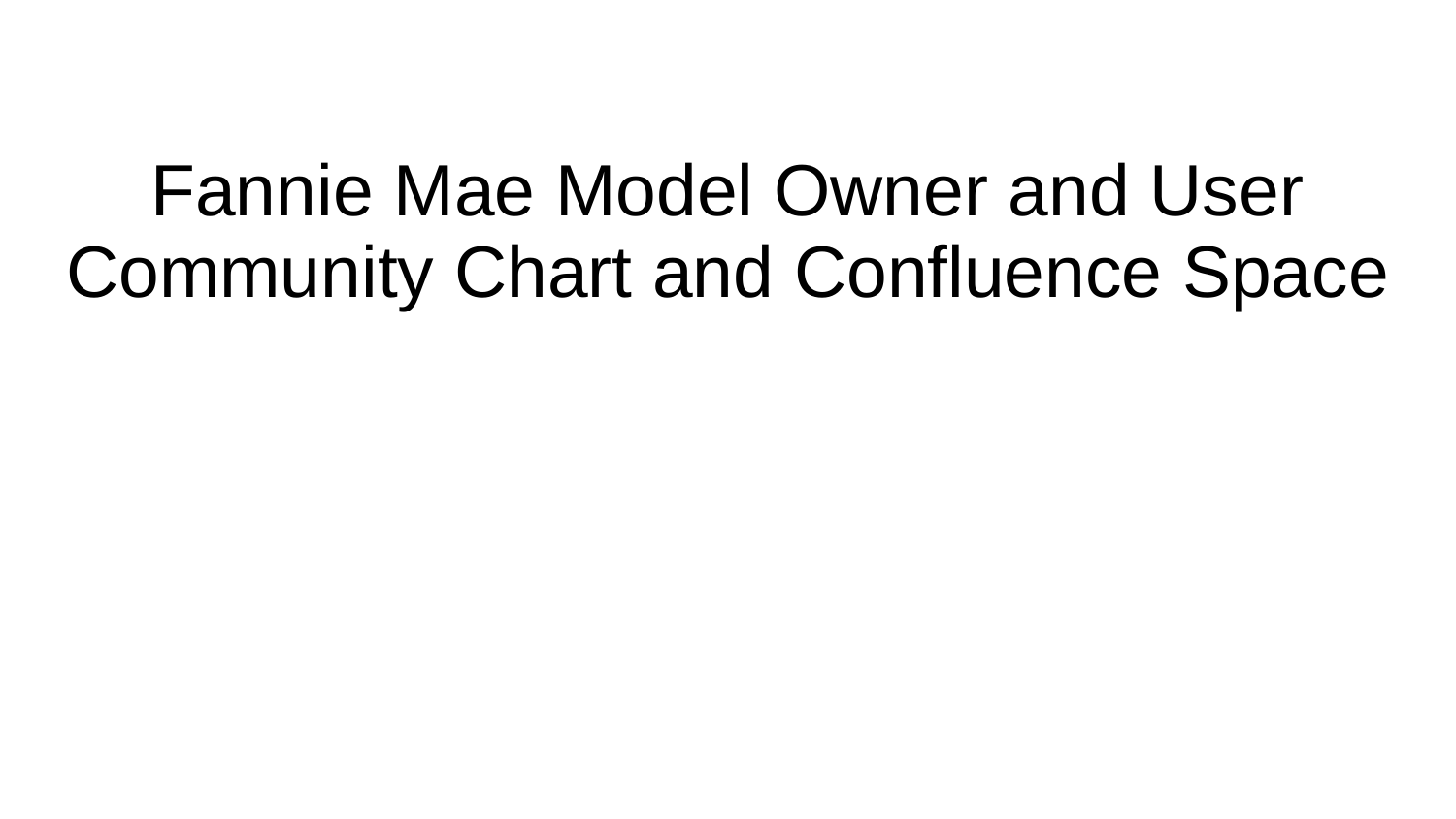

# Fannie Mae Model Owner and User Community Chart and Confluence Space